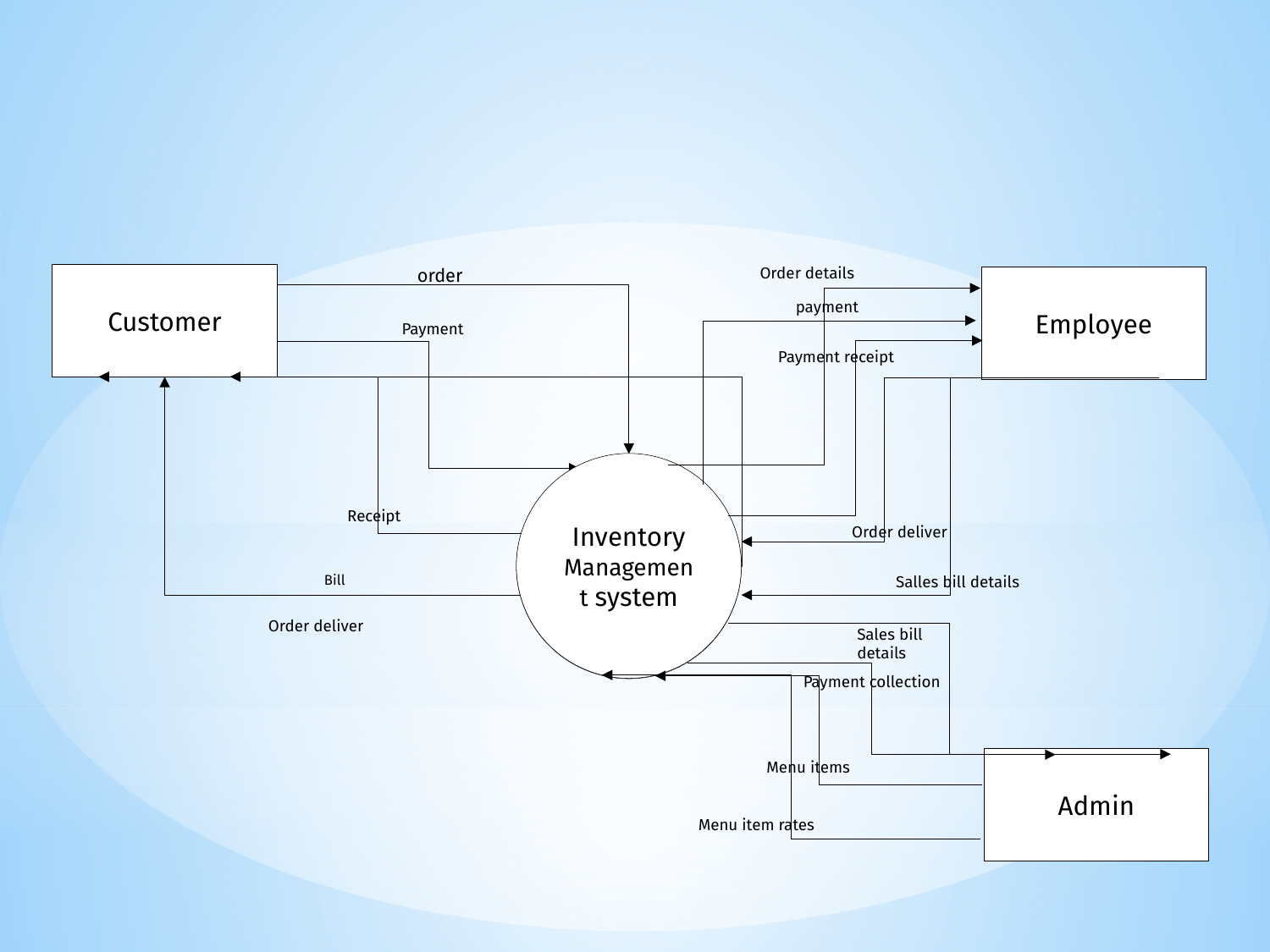

Order details
order
Customer
Employee
payment
Payment
Payment receipt
Inventory
Management system
Hotel
Management system
Receipt
Order deliver
Bill
Salles bill details
Order deliver
Sales bill details
Payment collection
Admin
Menu items
Menu item rates